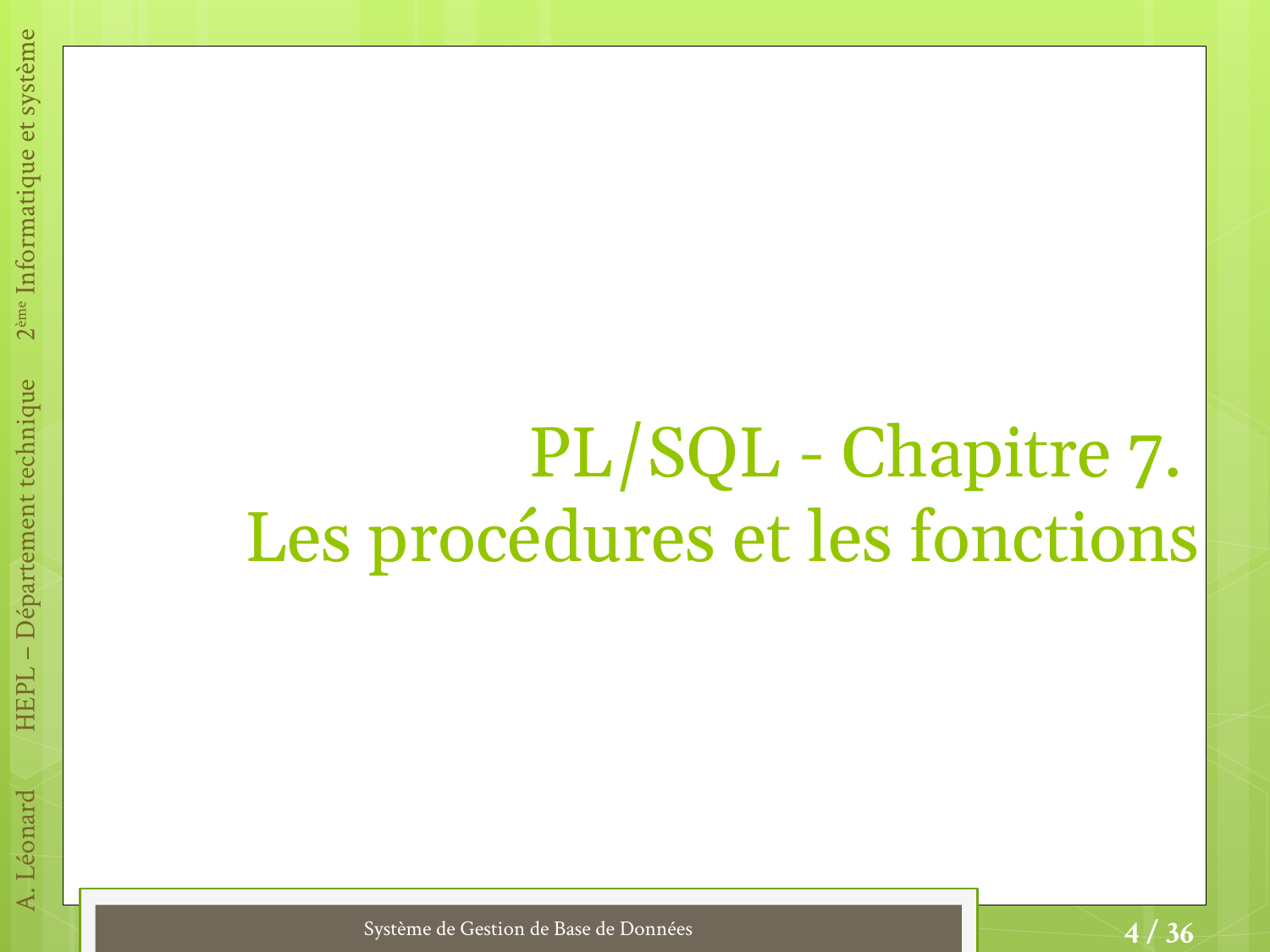

# PL/SQL - Chapitre 7. Les procédures et les fonctions
Système de Gestion de Base de Données